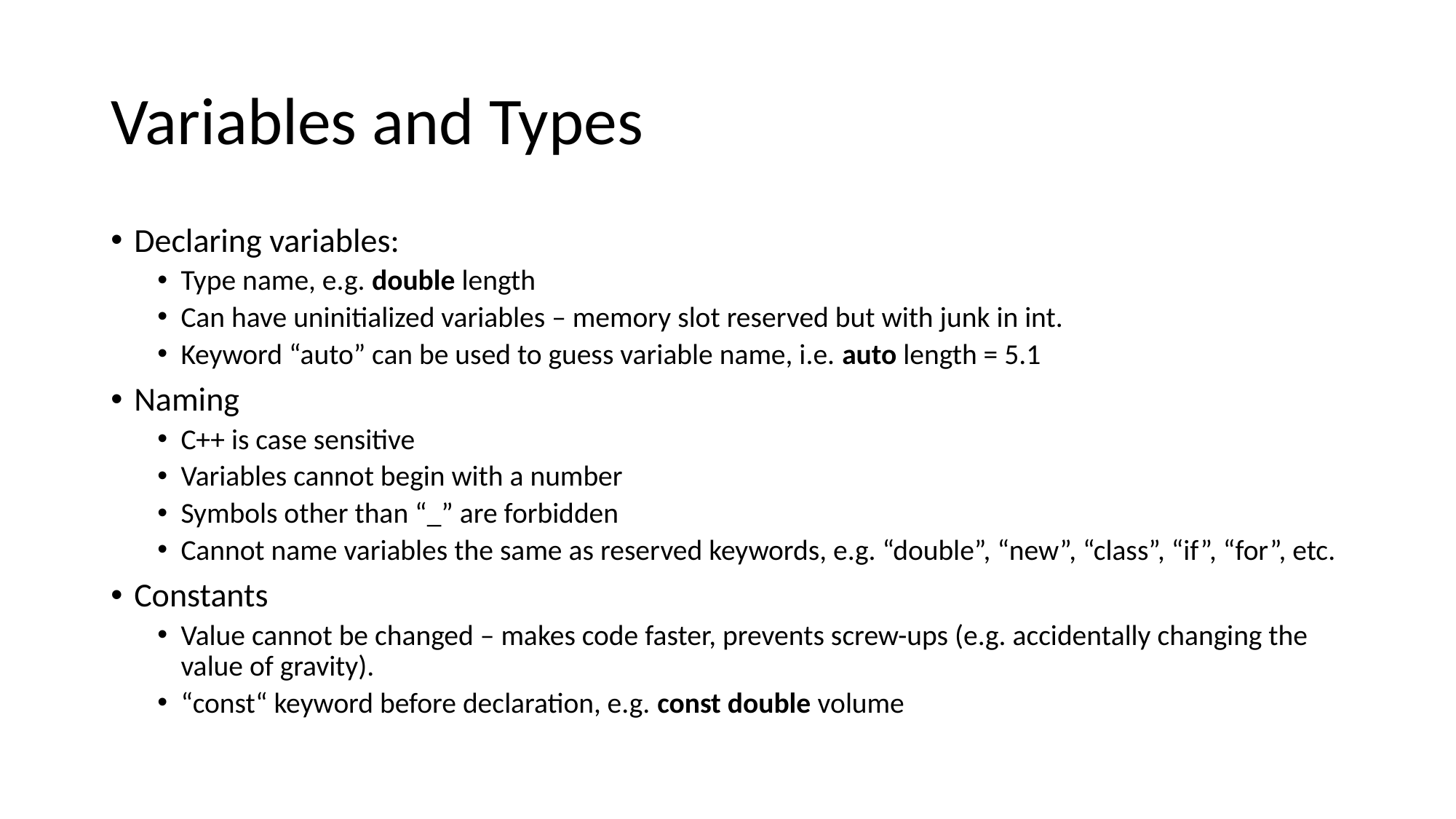

# Variables and Types
Declaring variables:
Type name, e.g. double length
Can have uninitialized variables – memory slot reserved but with junk in int.
Keyword “auto” can be used to guess variable name, i.e. auto length = 5.1
Naming
C++ is case sensitive
Variables cannot begin with a number
Symbols other than “_” are forbidden
Cannot name variables the same as reserved keywords, e.g. “double”, “new”, “class”, “if”, “for”, etc.
Constants
Value cannot be changed – makes code faster, prevents screw-ups (e.g. accidentally changing the value of gravity).
“const“ keyword before declaration, e.g. const double volume